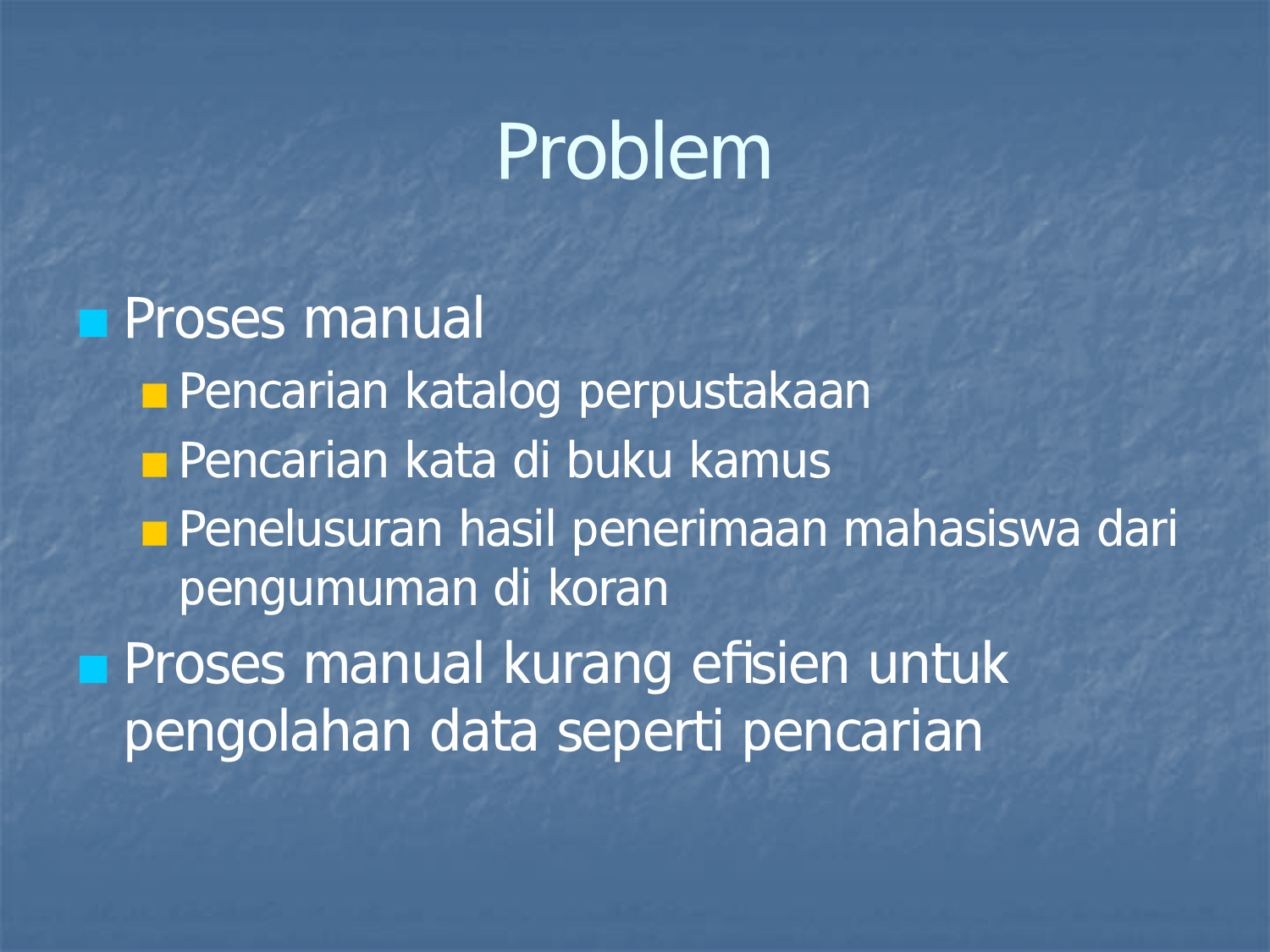

# Problem
Proses manual
Pencarian katalog perpustakaan
Pencarian kata di buku kamus
Penelusuran hasil penerimaan mahasiswa dari pengumuman di koran
Proses manual kurang efisien untuk pengolahan data seperti pencarian